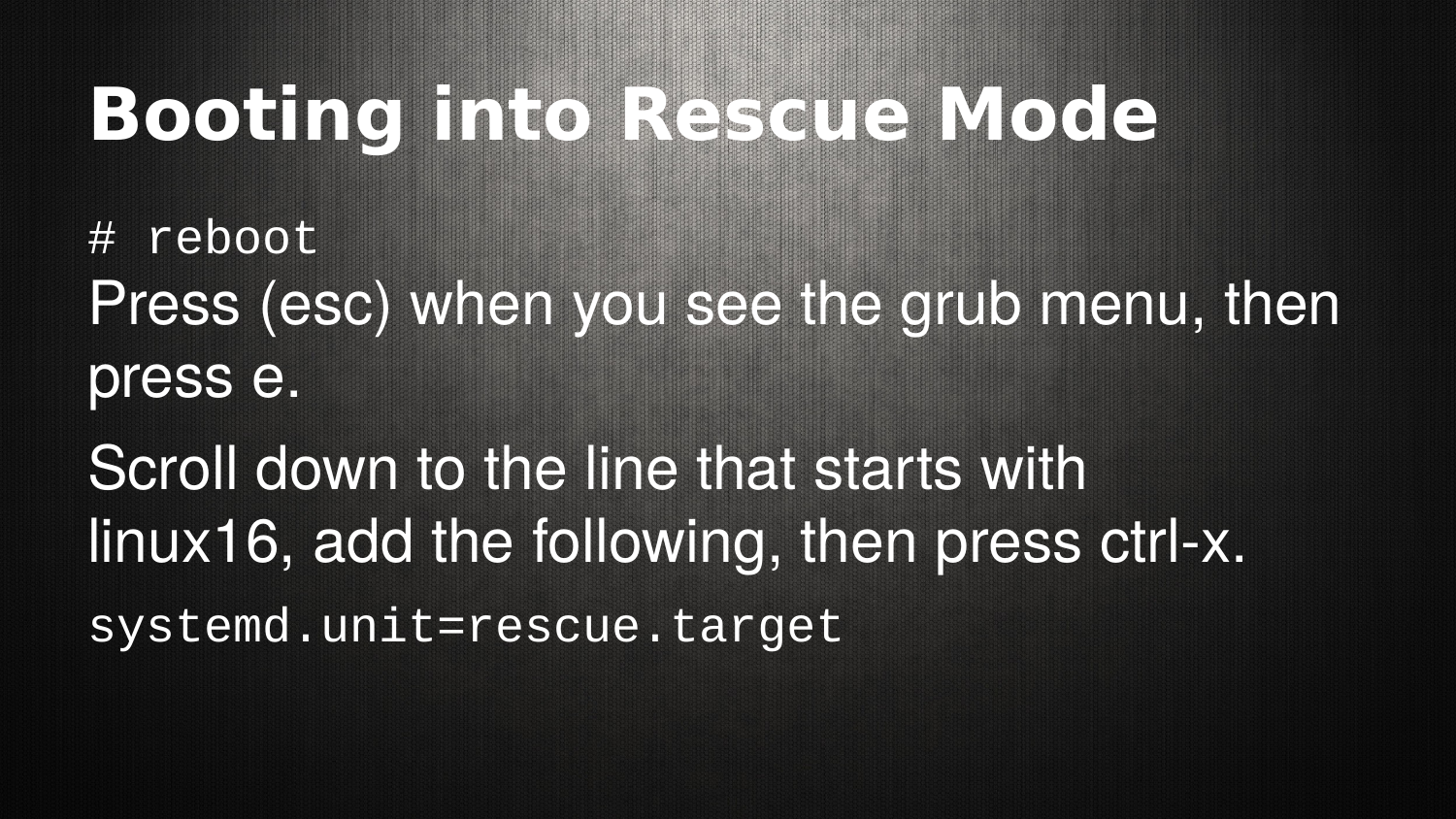

# Booting into Rescue Mode
# reboot
Press (esc) when you see the grub menu, then press e.

Scroll down to the line that starts with
linux16, add the following, then press ctrl-x.

systemd.unit=rescue.target